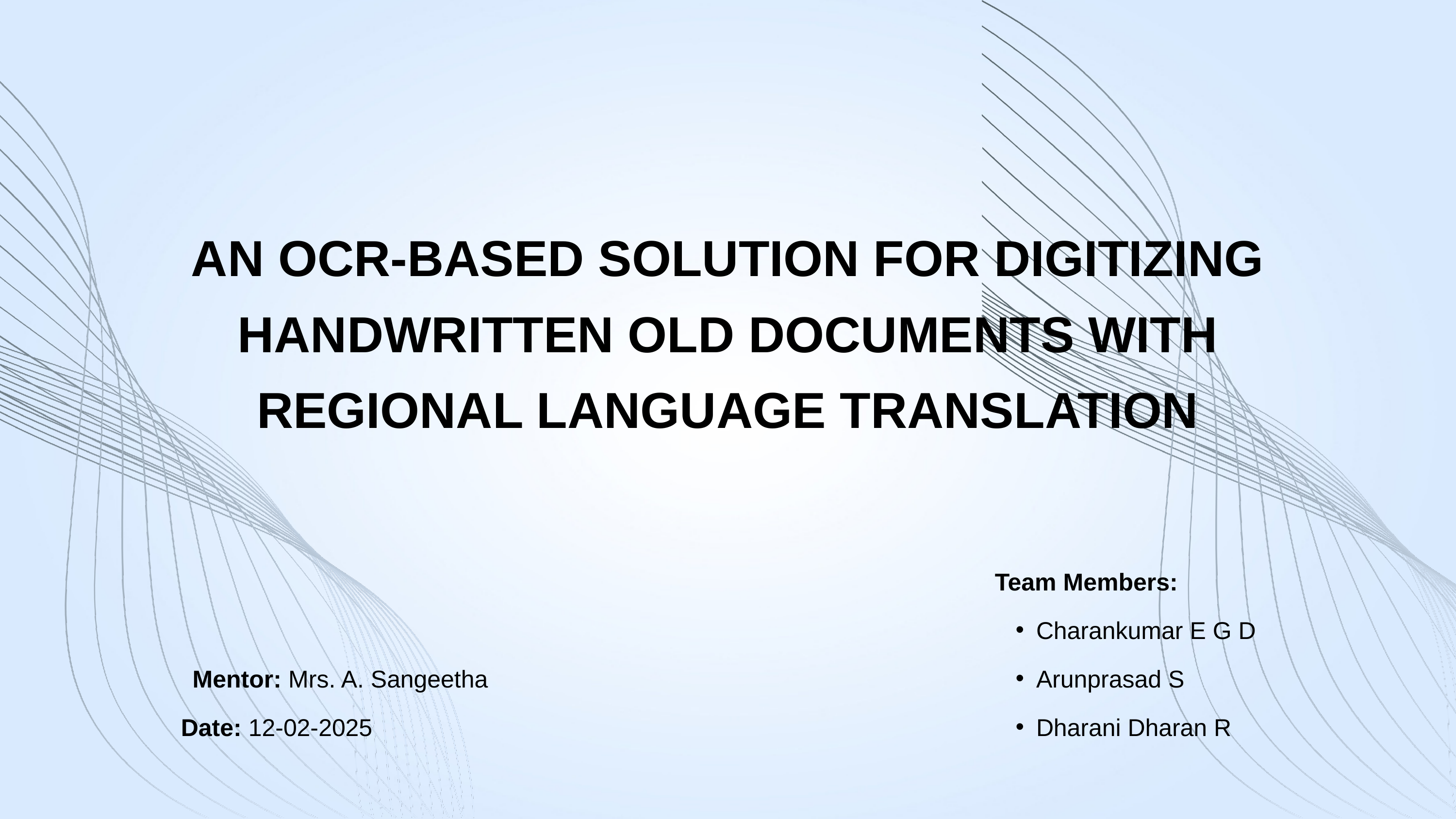

AN OCR-BASED SOLUTION FOR DIGITIZING HANDWRITTEN OLD DOCUMENTS WITH REGIONAL LANGUAGE TRANSLATION
Team Members:
Charankumar E G D
Arunprasad S
Dharani Dharan R
Mentor: Mrs. A. Sangeetha
Date: 12-02-2025